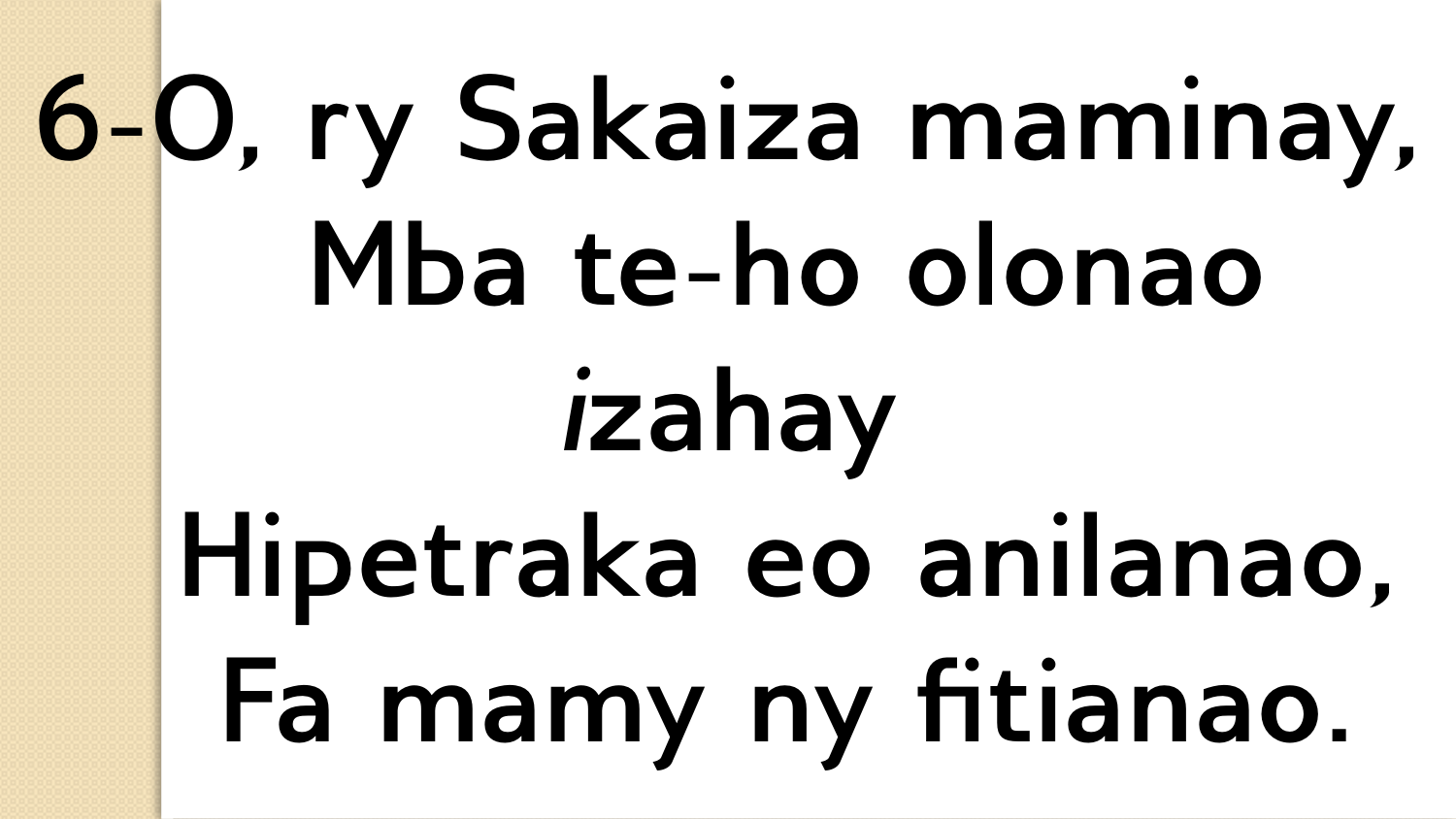

6-O, ry Sakaiza maminay,
   Mba te-ho olonao izahay
   Hipetraka eo anilanao,
   Fa mamy ny fitianao.